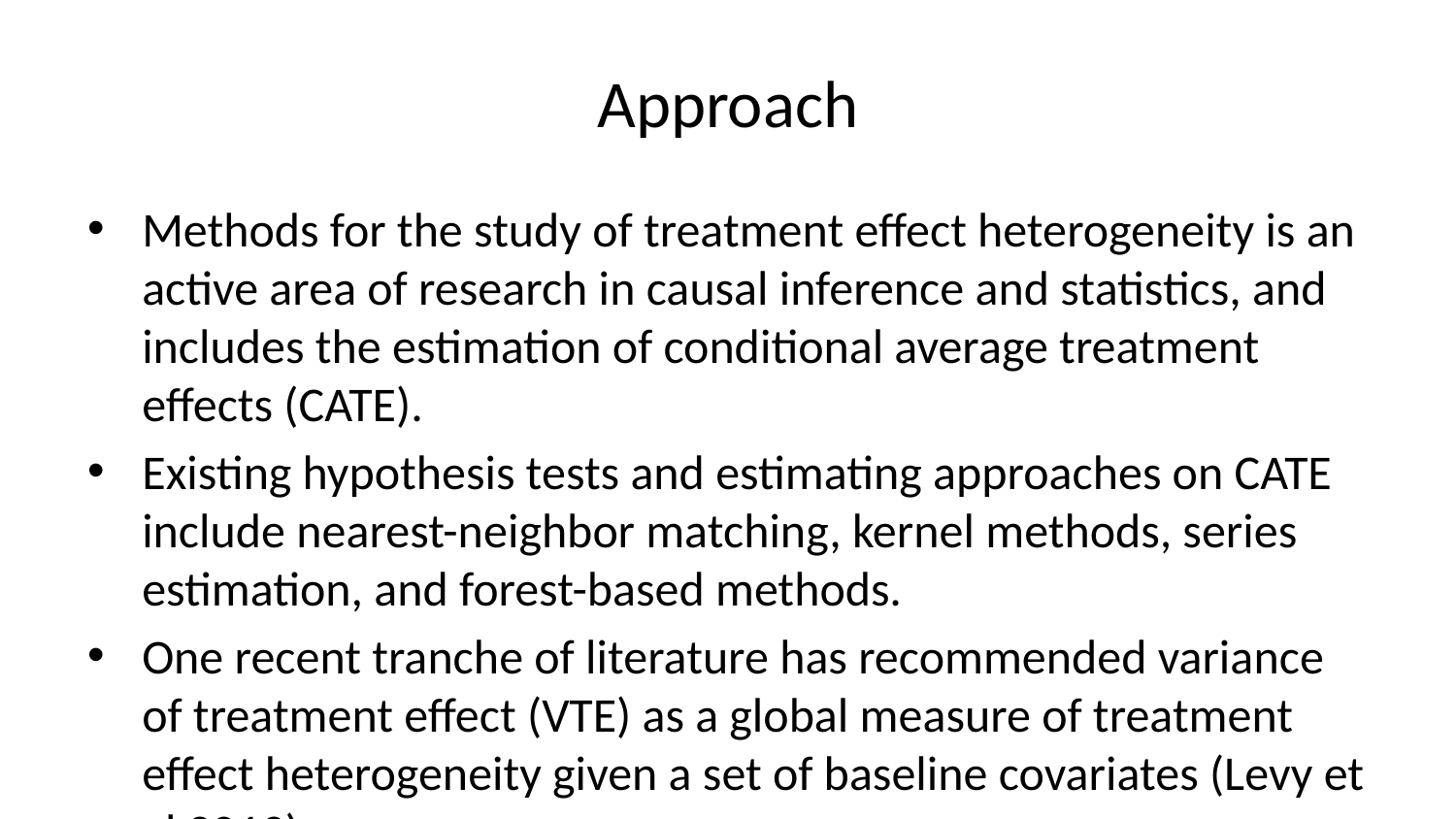

# Approach
Methods for the study of treatment effect heterogeneity is an active area of research in causal inference and statistics, and includes the estimation of conditional average treatment effects (CATE).
Existing hypothesis tests and estimating approaches on CATE include nearest-neighbor matching, kernel methods, series estimation, and forest-based methods.
One recent tranche of literature has recommended variance of treatment effect (VTE) as a global measure of treatment effect heterogeneity given a set of baseline covariates (Levy et al 2019).
The previous work on how to utilize these CATE estimates mainly focus on policy learning and optimal dynamic treatment rule (OTR), where people try to make personalized recommendation based on individual-level characteristics.
Later in 2022, Oliver Hines emphasized the importance of shifting the attention from policy learning to addressing the question of “what are the key drivers of treatment effect heterogeneity?”, and discussed on how to quantify the importance of variable subsets in determining the CATE.
Methods have been proposed to estimate treatment effect variable importance (TE-VIMs) through the contribution of groups of baseline covariates towards the VTE.
These methods require estimation of a mean outcome (binary or continuous) given treatment and covariates, which may be estimated using flexible data-adaptive/ machine learning methods.